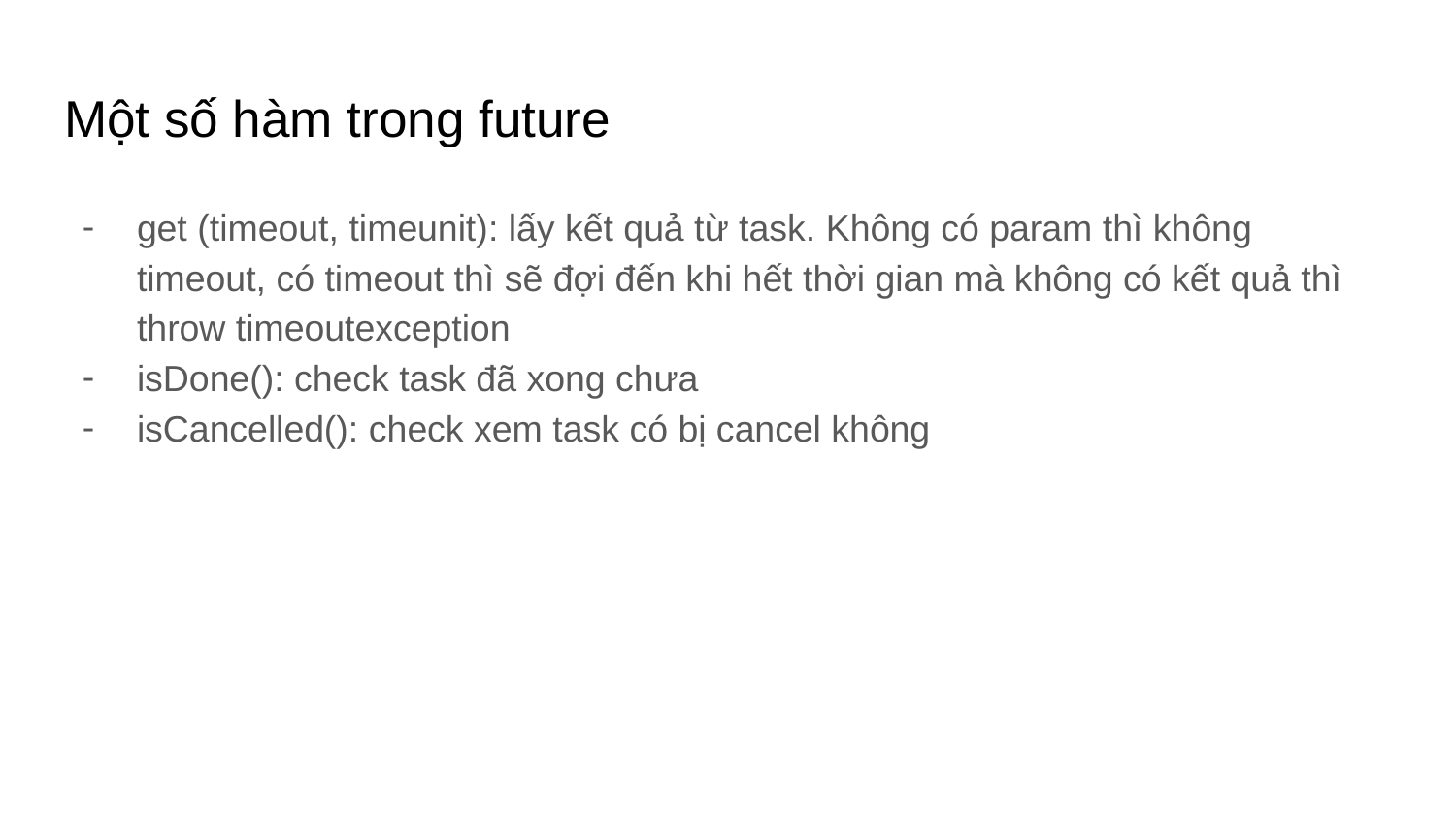

# Một số hàm trong future
get (timeout, timeunit): lấy kết quả từ task. Không có param thì không timeout, có timeout thì sẽ đợi đến khi hết thời gian mà không có kết quả thì throw timeoutexception
isDone(): check task đã xong chưa
isCancelled(): check xem task có bị cancel không